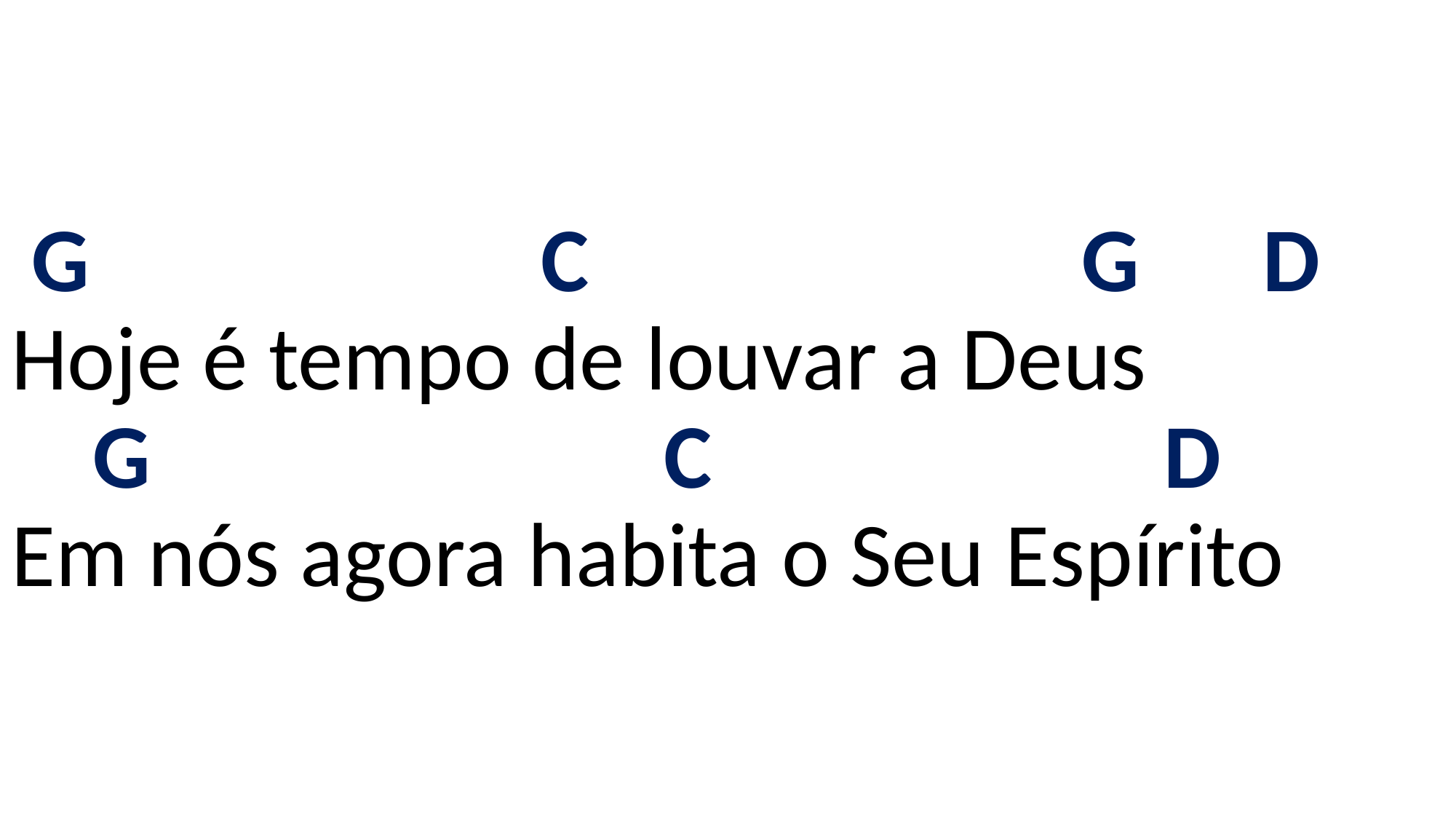

# G                      C                        G      D Hoje é tempo de louvar a Deus G                         C                      D Em nós agora habita o Seu Espírito